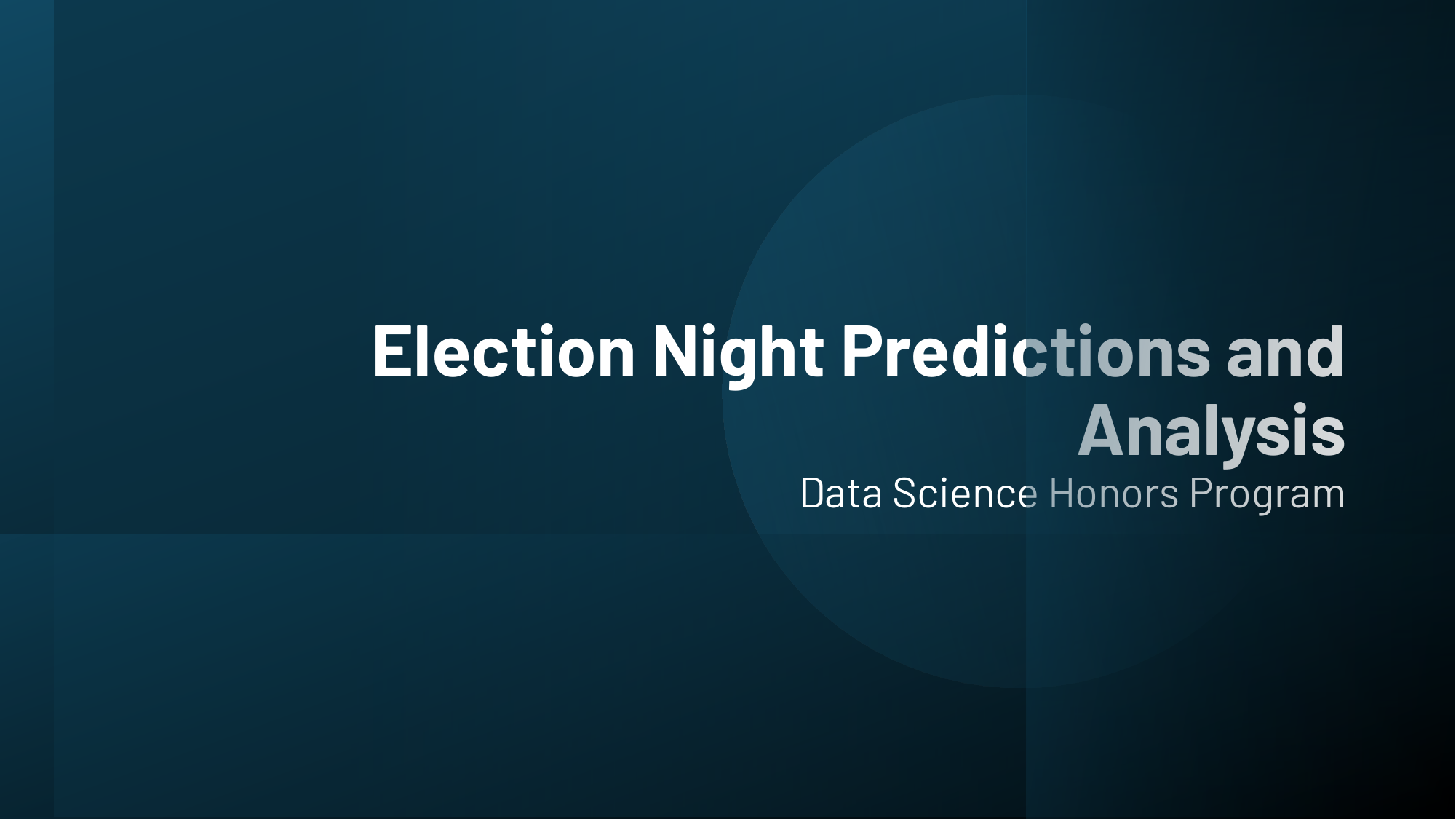

# Election Night Predictions and Analysis Data Science Honors Program